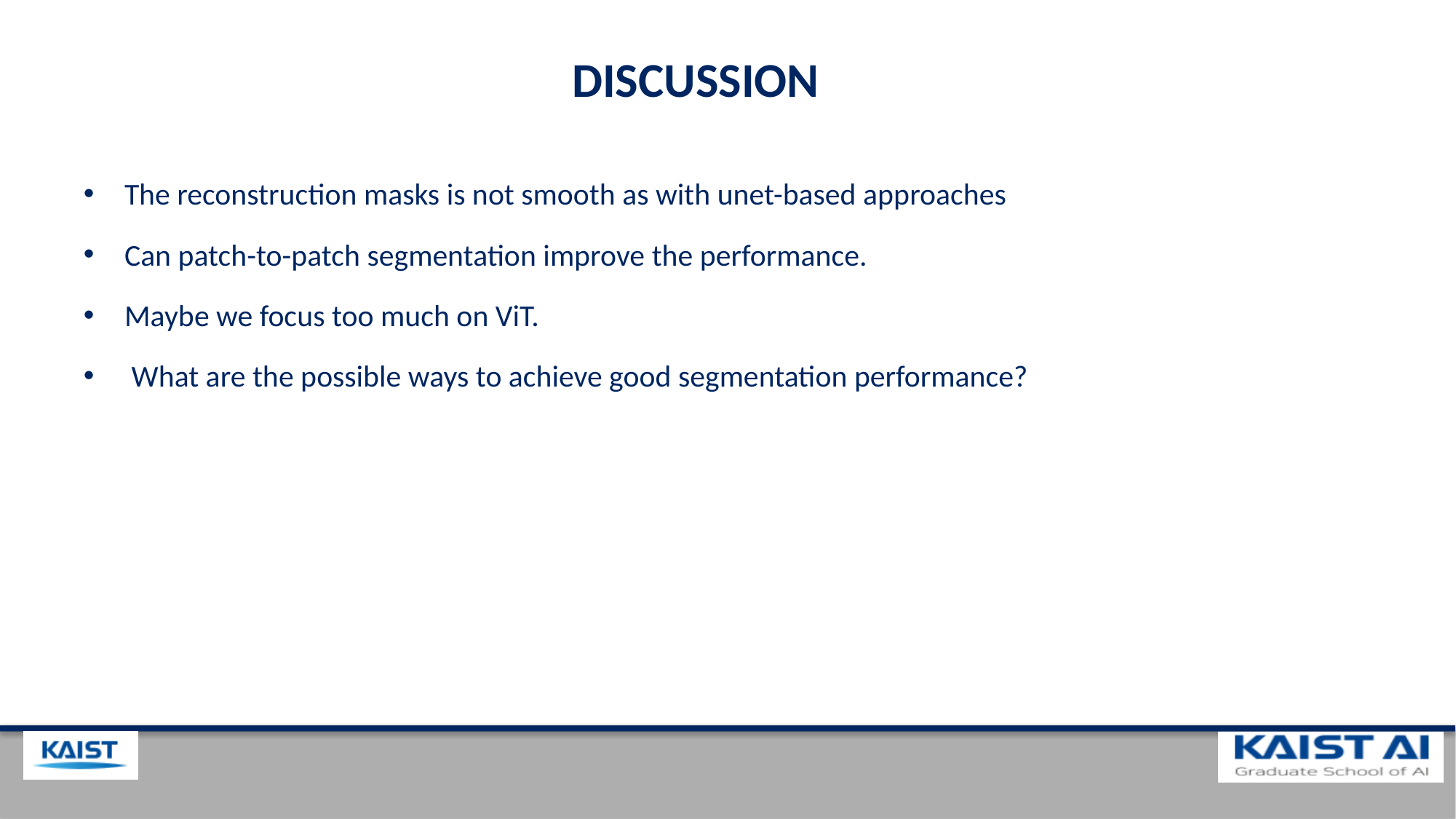

Discussion
The reconstruction masks is not smooth as with unet-based approaches
Can patch-to-patch segmentation improve the performance.
Maybe we focus too much on ViT.
 What are the possible ways to achieve good segmentation performance?